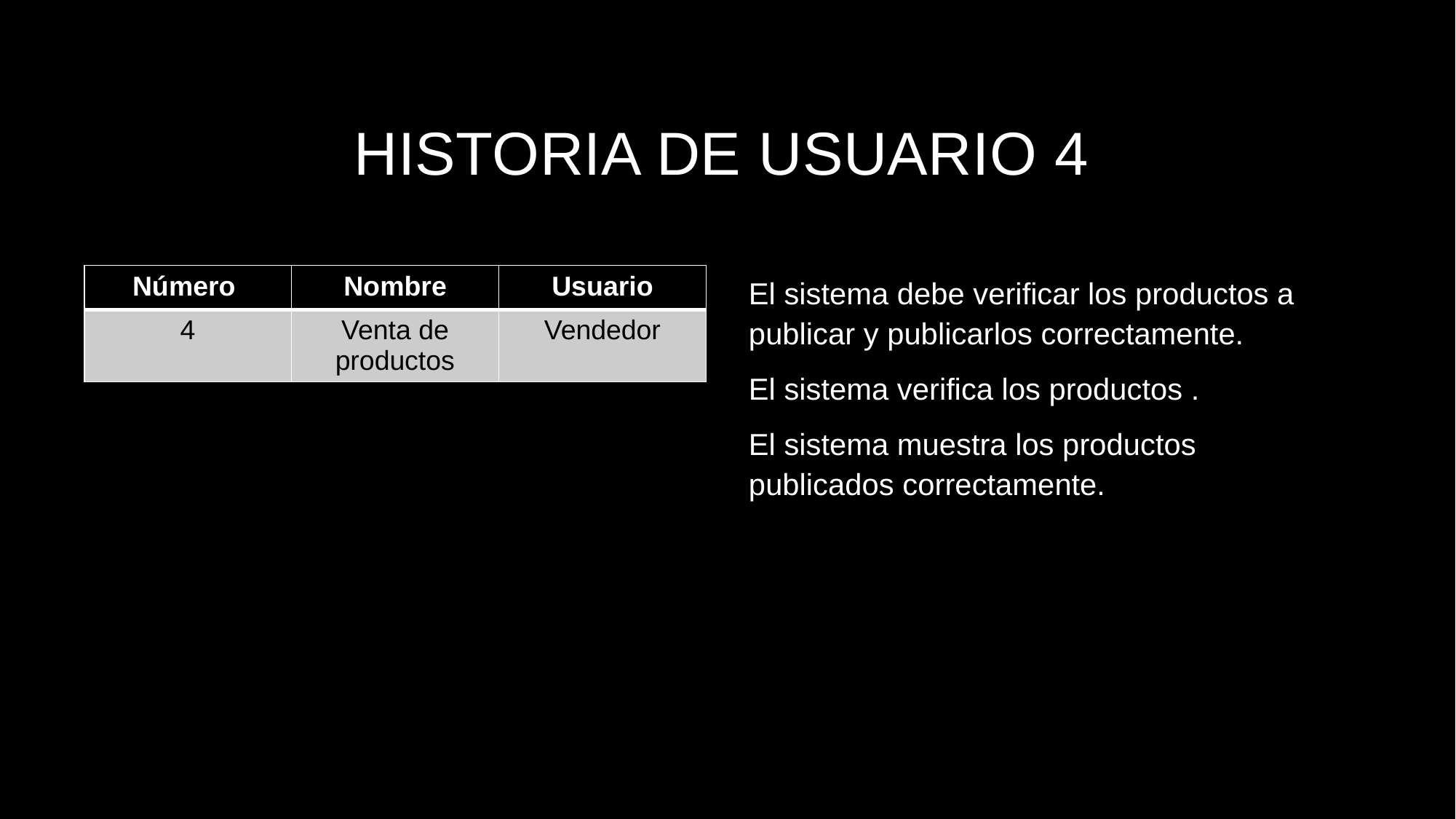

# Historia de usuario 4
El sistema debe verificar los productos a publicar y publicarlos correctamente.
El sistema verifica los productos .
El sistema muestra los productos publicados correctamente.
| Número | Nombre | Usuario |
| --- | --- | --- |
| 4 | Venta de productos | Vendedor |